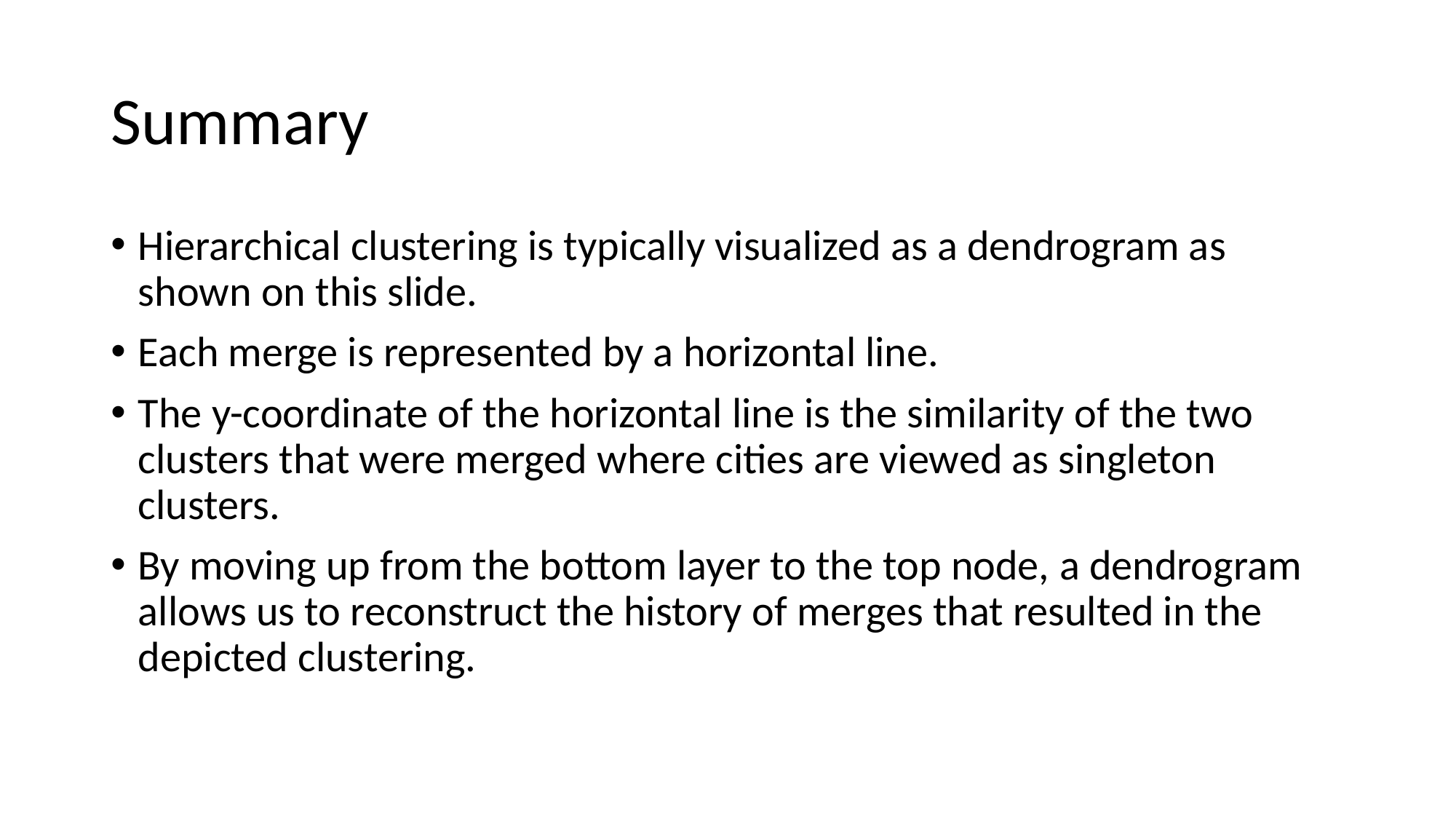

# Summary
Hierarchical clustering is typically visualized as a dendrogram as shown on this slide.
Each merge is represented by a horizontal line.
The y-coordinate of the horizontal line is the similarity of the two clusters that were merged where cities are viewed as singleton clusters.
By moving up from the bottom layer to the top node, a dendrogram allows us to reconstruct the history of merges that resulted in the depicted clustering.